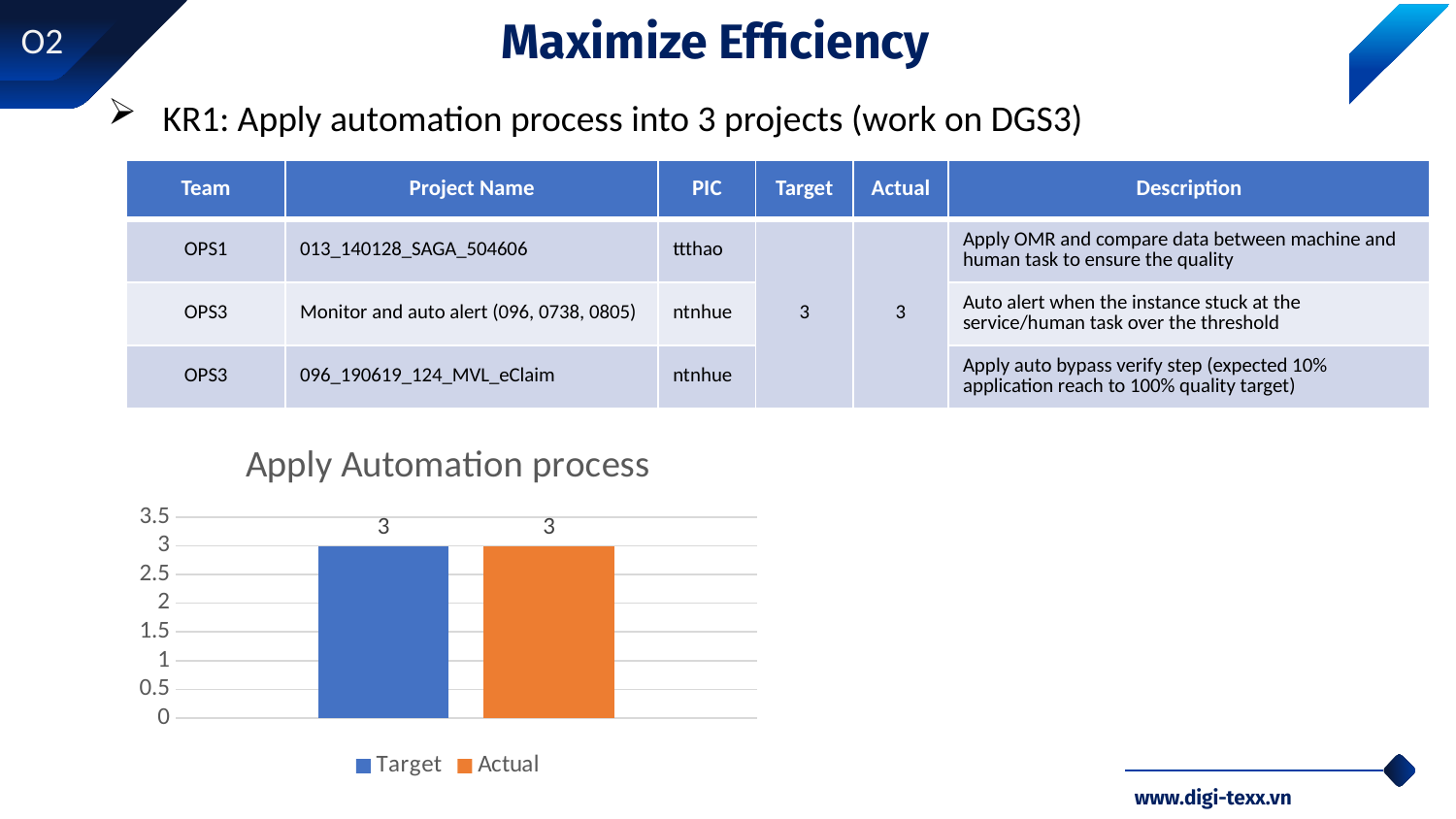

Maximize Efficiency

O2
KR1: Apply automation process into 3 projects (work on DGS3)

| Team | Project Name | PIC | Target | Actual | Description |
| --- | --- | --- | --- | --- | --- |
| OPS1 | 013\_140128\_SAGA\_504606 | ttthao | 3 | 3 | Apply OMR and compare data between machine and human task to ensure the quality |
| OPS3 | Monitor and auto alert (096, 0738, 0805) | ntnhue |  |  | Auto alert when the instance stuck at the service/human task over the threshold |
| OPS3 | 096\_190619\_124\_MVL\_eClaim | ntnhue |  |  | Apply auto bypass verify step (expected 10% application reach to 100% quality target) |

### Chart: Apply Automation process

| Category | Target | Actual |
|---|---|---|
| Improvement | 3.0 | 3.0 |
www.digi-texx.vn